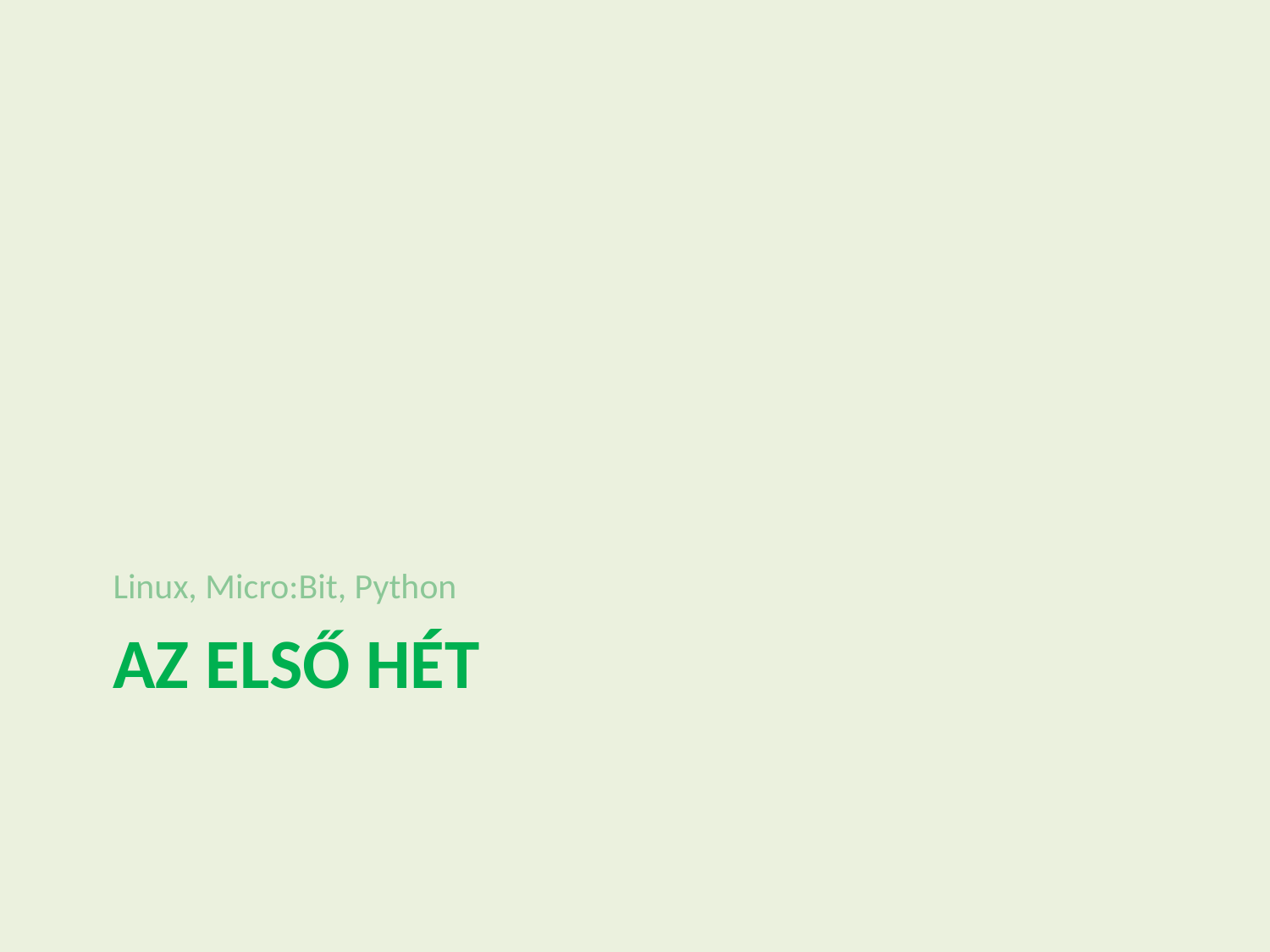

Linux, Micro:Bit, Python
# Az első hét